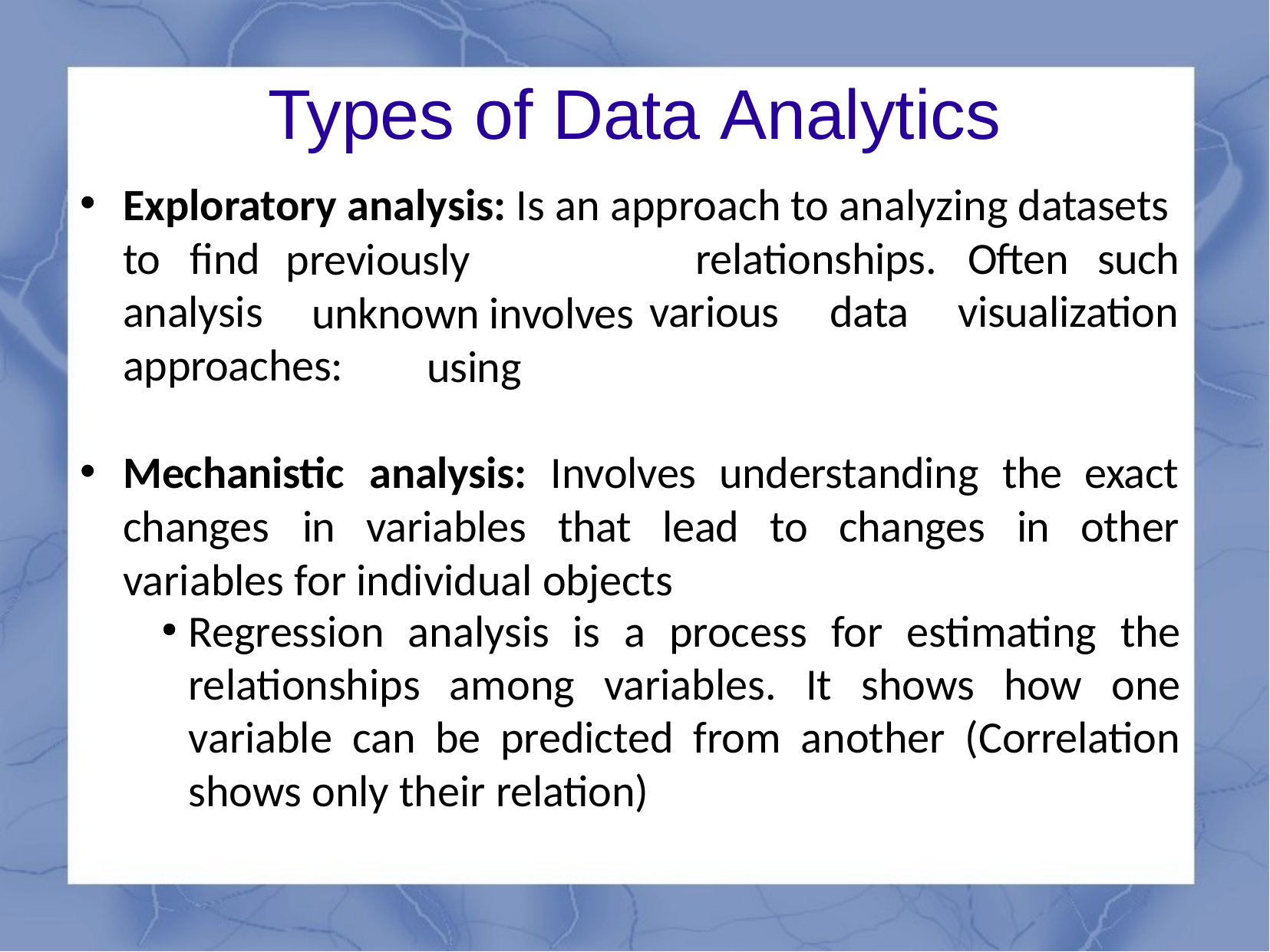

# Types of Data Analytics
•
Exploratory analysis: Is an approach to analyzing datasets
to	find
previously	unknown involves		using
relationships.	Often	such
analysis
various	data	visualization
approaches:
•
Mechanistic		analysis:	Involves	understanding	the		exact changes	in	variables		that	lead	to	changes		in	other
variables for individual objects
Regression  analysis  is  a  process  for  estimating  the relationships  among  variables.  It  shows  how  one variable can be predicted from another (Correlation shows only their relation)